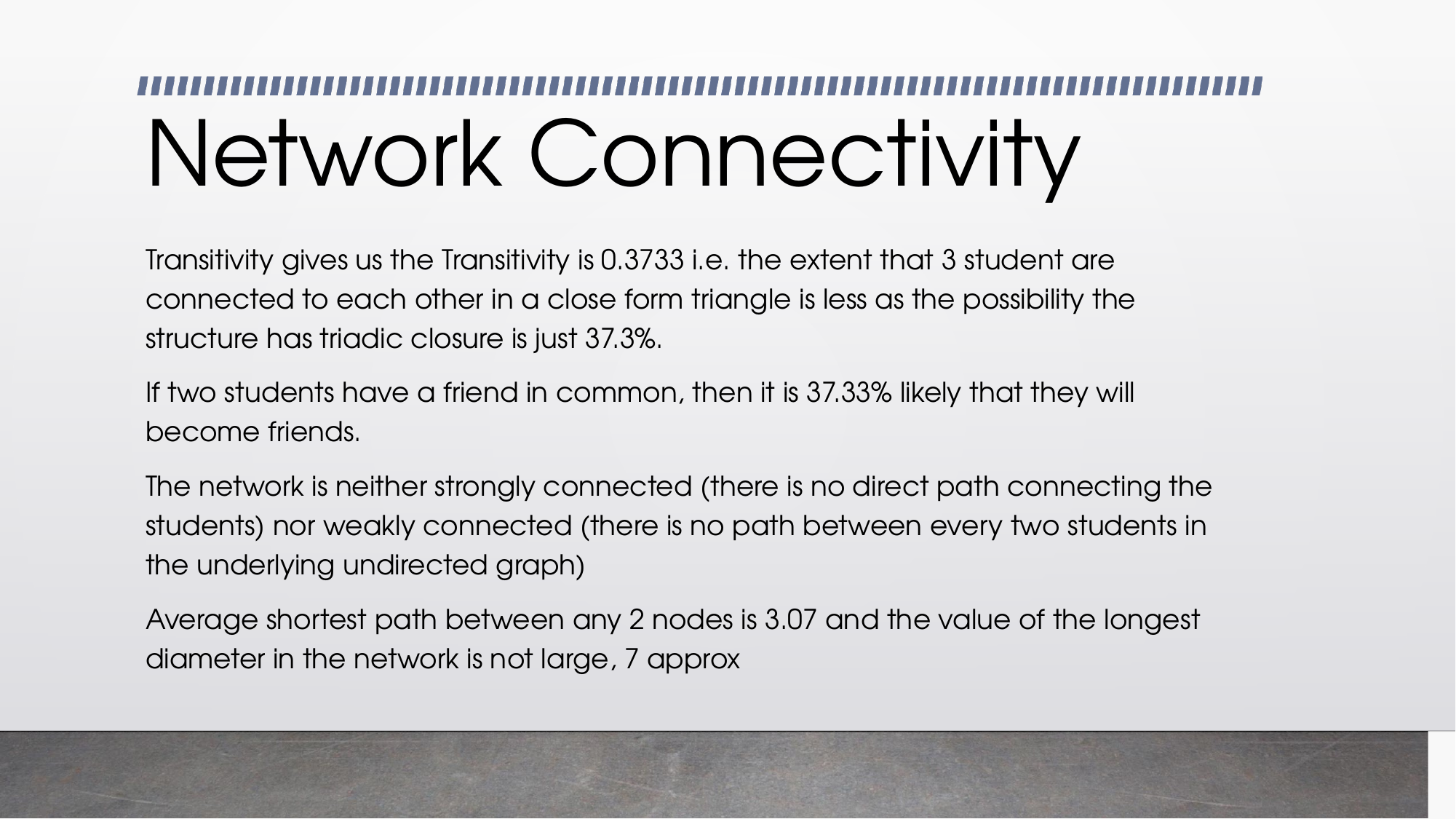

# Network Connectivity
Transitivity gives us the Transitivity is 0.3733 i.e. the extent that 3 student are connected to each other in a close form triangle is less as the possibility the structure has triadic closure is just 37.3%.
If two students have a friend in common, then it is 37.33% likely that they will become friends.
The network is neither strongly connected (there is no direct path connecting the students) nor weakly connected (there is no path between every two students in the underlying undirected graph)
Average shortest path between any 2 nodes is 3.07 and the value of the longest diameter in the network is not large, 7 approx